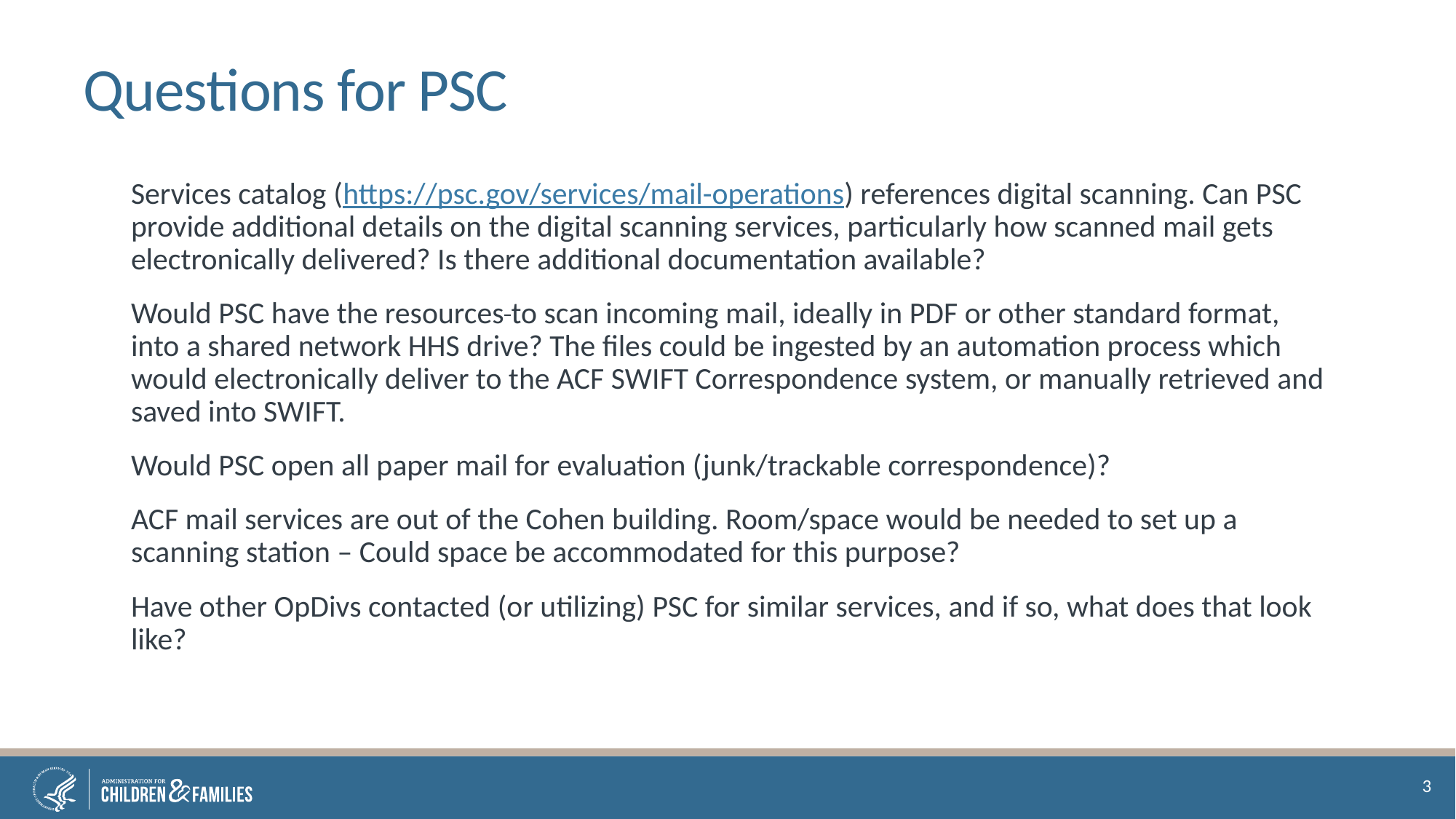

# Questions for PSC
Services catalog (https://psc.gov/services/mail-operations) references digital scanning. Can PSC provide additional details on the digital scanning services, particularly how scanned mail gets electronically delivered? Is there additional documentation available?
Would PSC have the resources to scan incoming mail, ideally in PDF or other standard format, into a shared network HHS drive? The files could be ingested by an automation process which would electronically deliver to the ACF SWIFT Correspondence system, or manually retrieved and saved into SWIFT.
Would PSC open all paper mail for evaluation (junk/trackable correspondence)?
ACF mail services are out of the Cohen building. Room/space would be needed to set up a scanning station – Could space be accommodated for this purpose?
Have other OpDivs contacted (or utilizing) PSC for similar services, and if so, what does that look like?

3